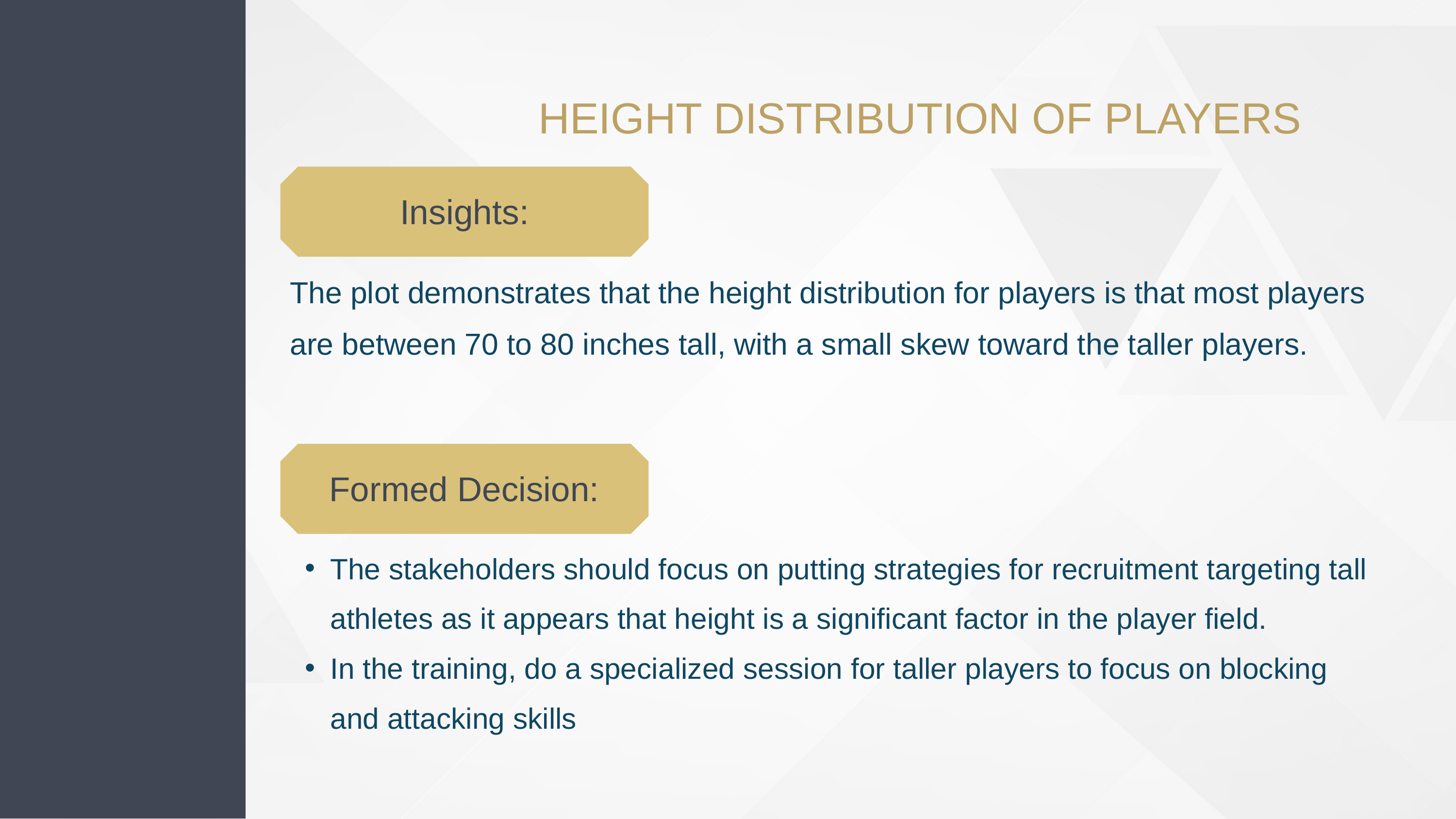

HEIGHT DISTRIBUTION OF PLAYERS

Insights:
The plot demonstrates that the height distribution for players is that most players are between 70 to 80 inches tall, with a small skew toward the taller players.

Formed Decision:
The stakeholders should focus on putting strategies for recruitment targeting tall athletes as it appears that height is a significant factor in the player field.
In the training, do a specialized session for taller players to focus on blocking and attacking skills